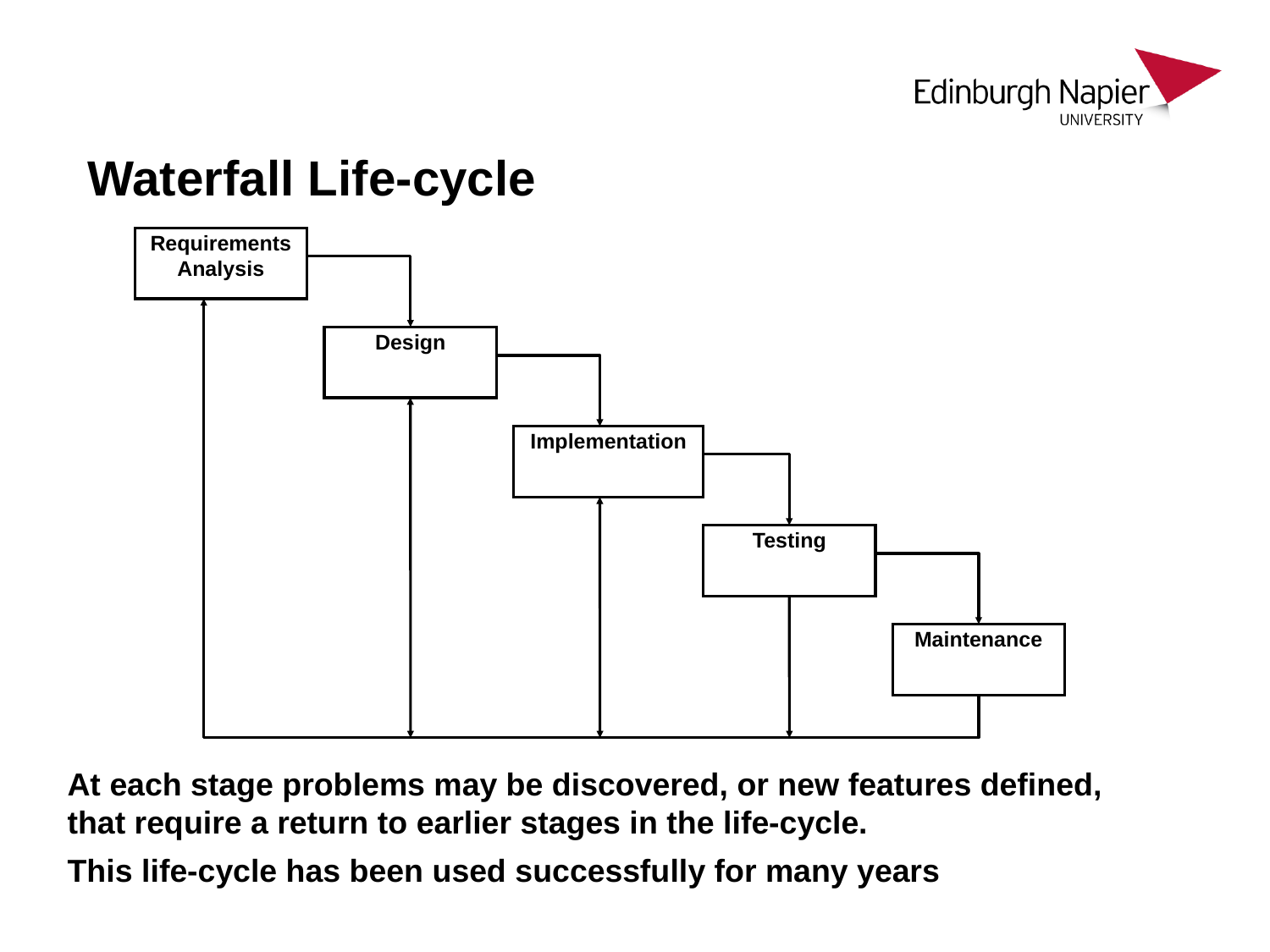

# Waterfall Life-cycle
Requirements
Analysis

Design

Implementation

Testing

Maintenance

At each stage problems may be discovered, or new features defined, that require a return to earlier stages in the life-cycle.
This life-cycle has been used successfully for many years